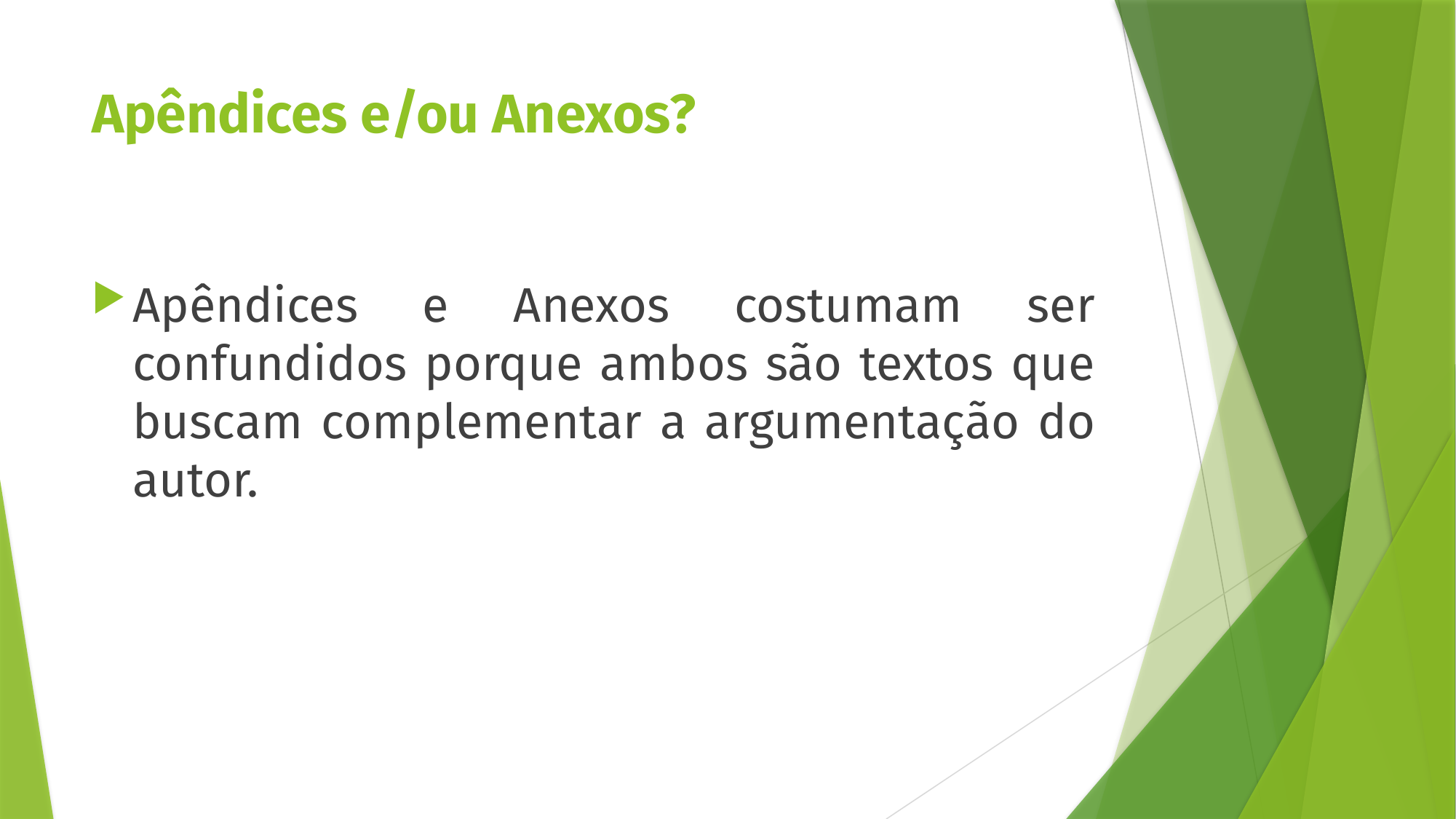

# Apêndices e/ou Anexos?
Apêndices e Anexos costumam ser confundidos porque ambos são textos que buscam complementar a argumentação do autor.